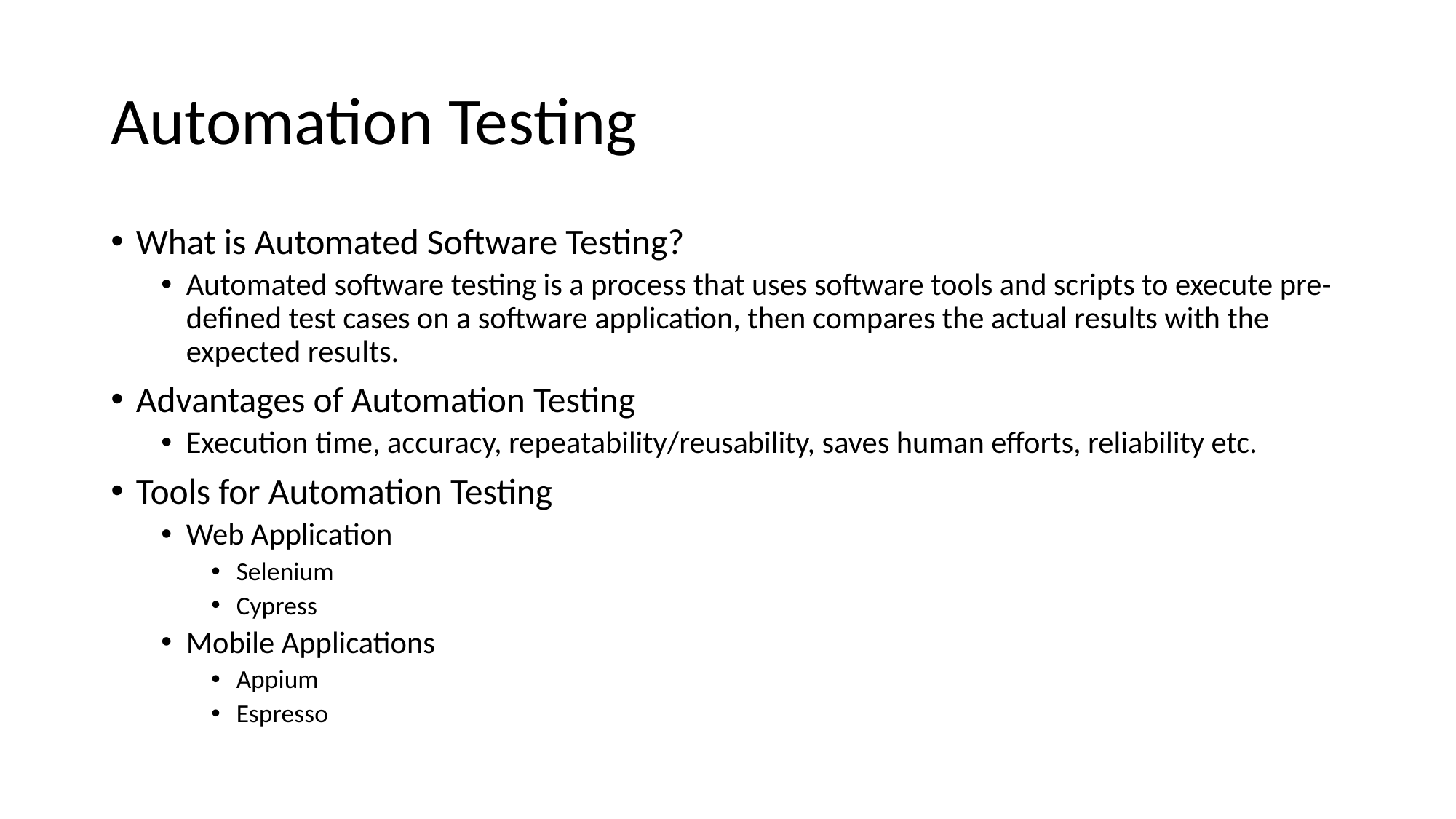

# Automation Testing
What is Automated Software Testing?
Automated software testing is a process that uses software tools and scripts to execute pre-defined test cases on a software application, then compares the actual results with the expected results.
Advantages of Automation Testing
Execution time, accuracy, repeatability/reusability, saves human efforts, reliability etc.
Tools for Automation Testing
Web Application
Selenium
Cypress
Mobile Applications
Appium
Espresso